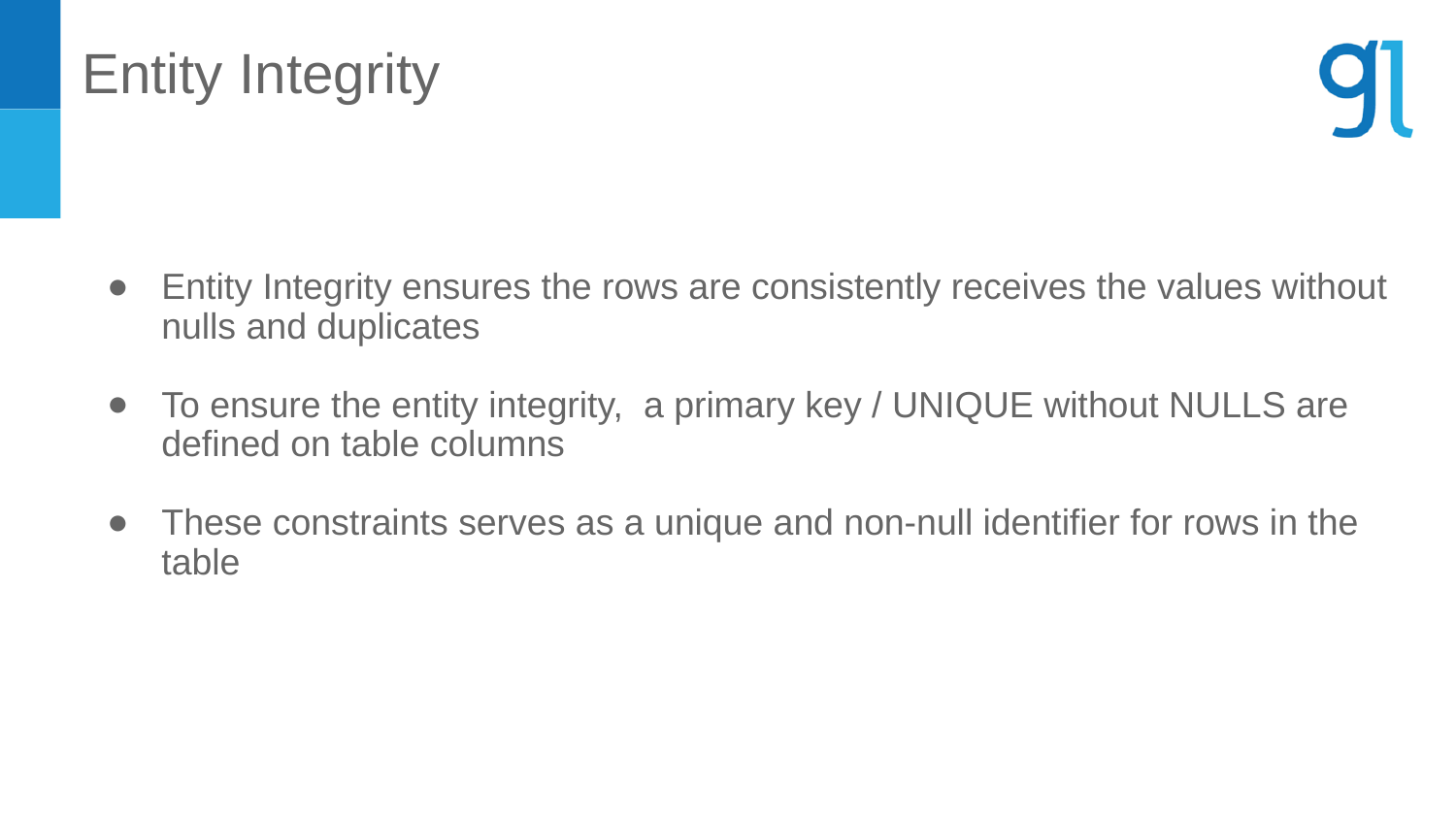

Entity Integrity

Entity Integrity ensures the rows are consistently receives the values without nulls and duplicates

To ensure the entity integrity,  a primary key / UNIQUE without NULLS are defined on table columns

These constraints serves as a unique and non-null identifier for rows in the table